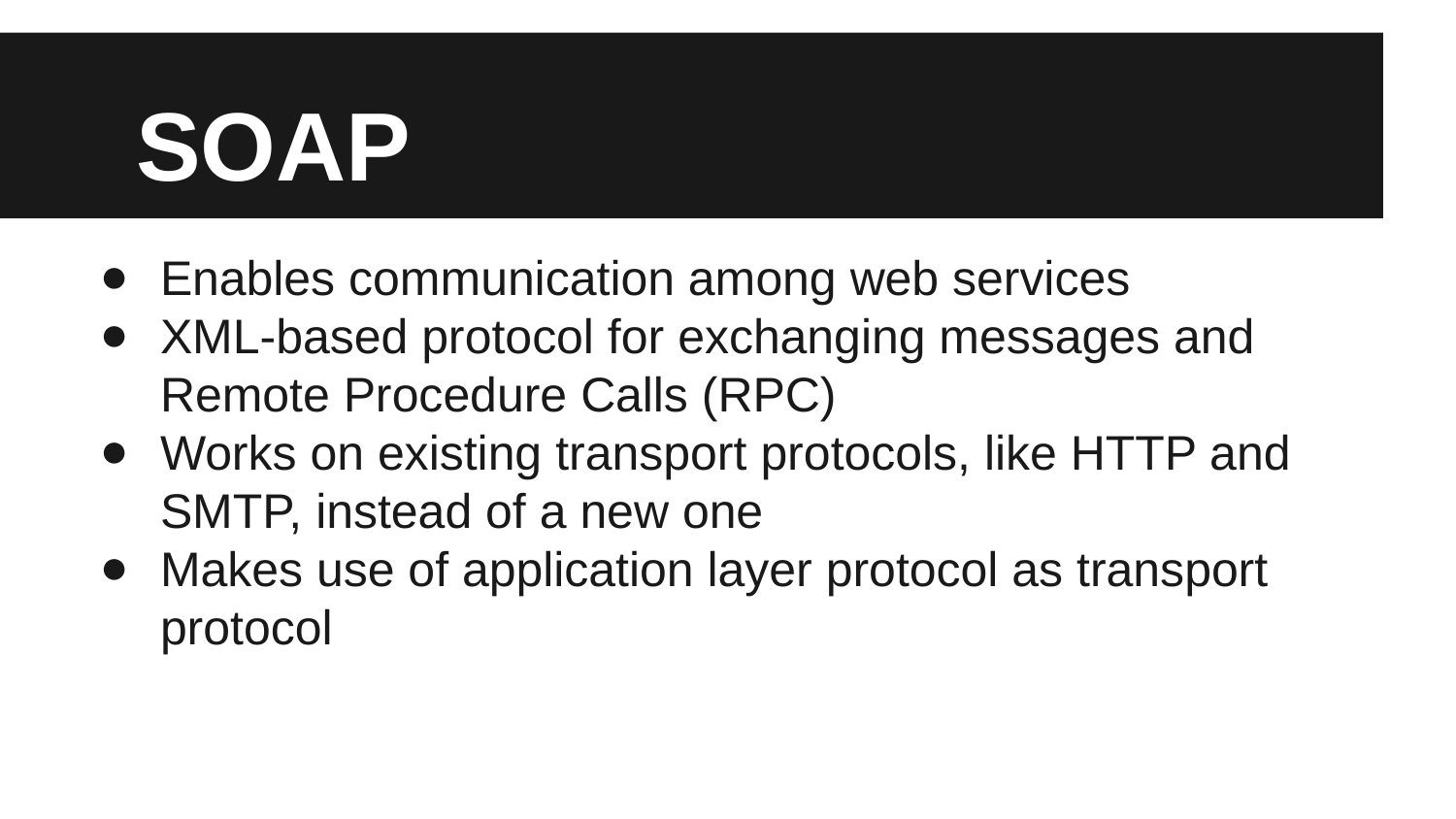

# SOAP
Enables communication among web services
XML-based protocol for exchanging messages and Remote Procedure Calls (RPC)
Works on existing transport protocols, like HTTP and SMTP, instead of a new one
Makes use of application layer protocol as transport protocol